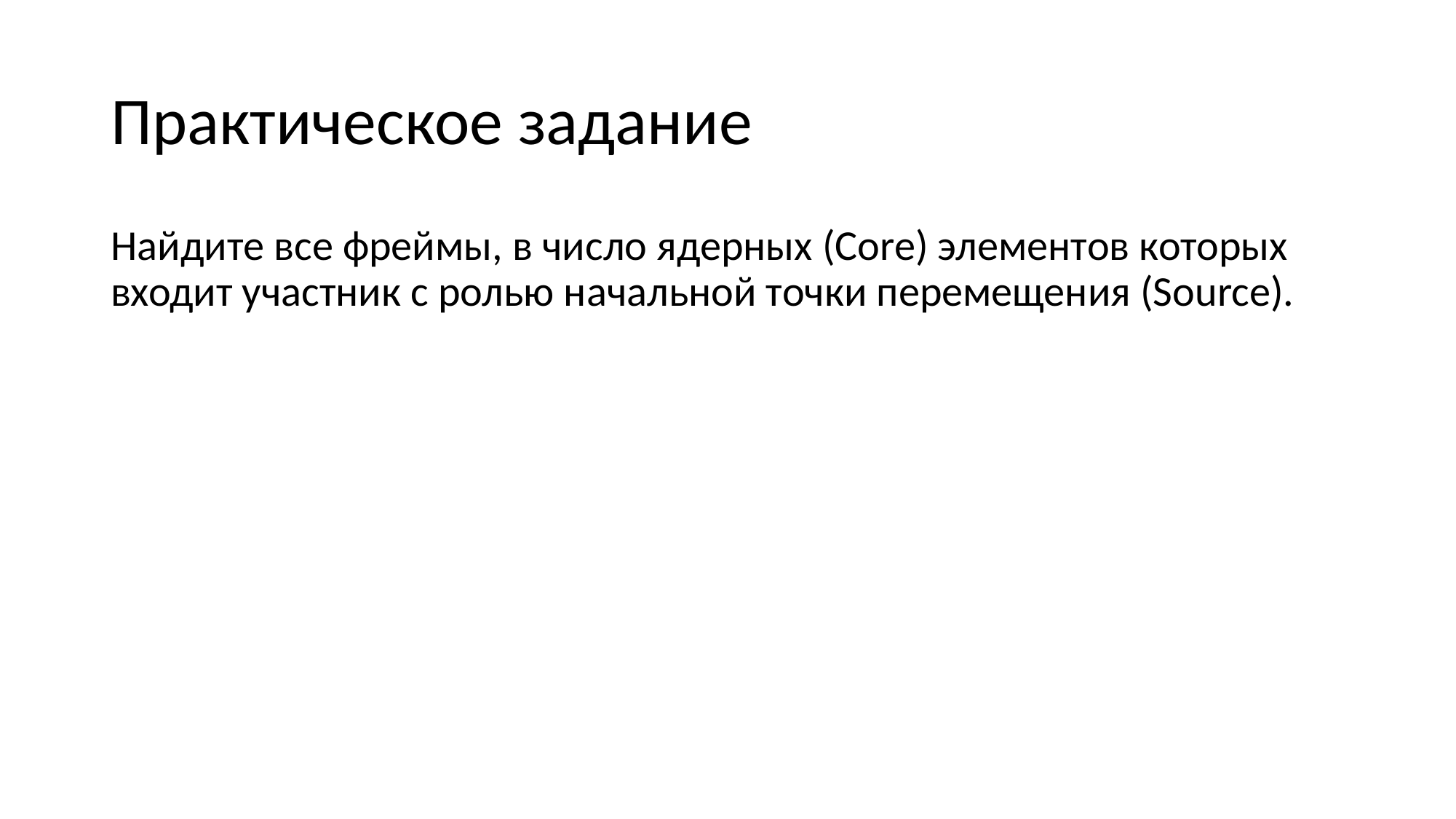

# Практическое задание
Найдите все фреймы, в число ядерных (Core) элементов которых входит участник с ролью начальной точки перемещения (Source).